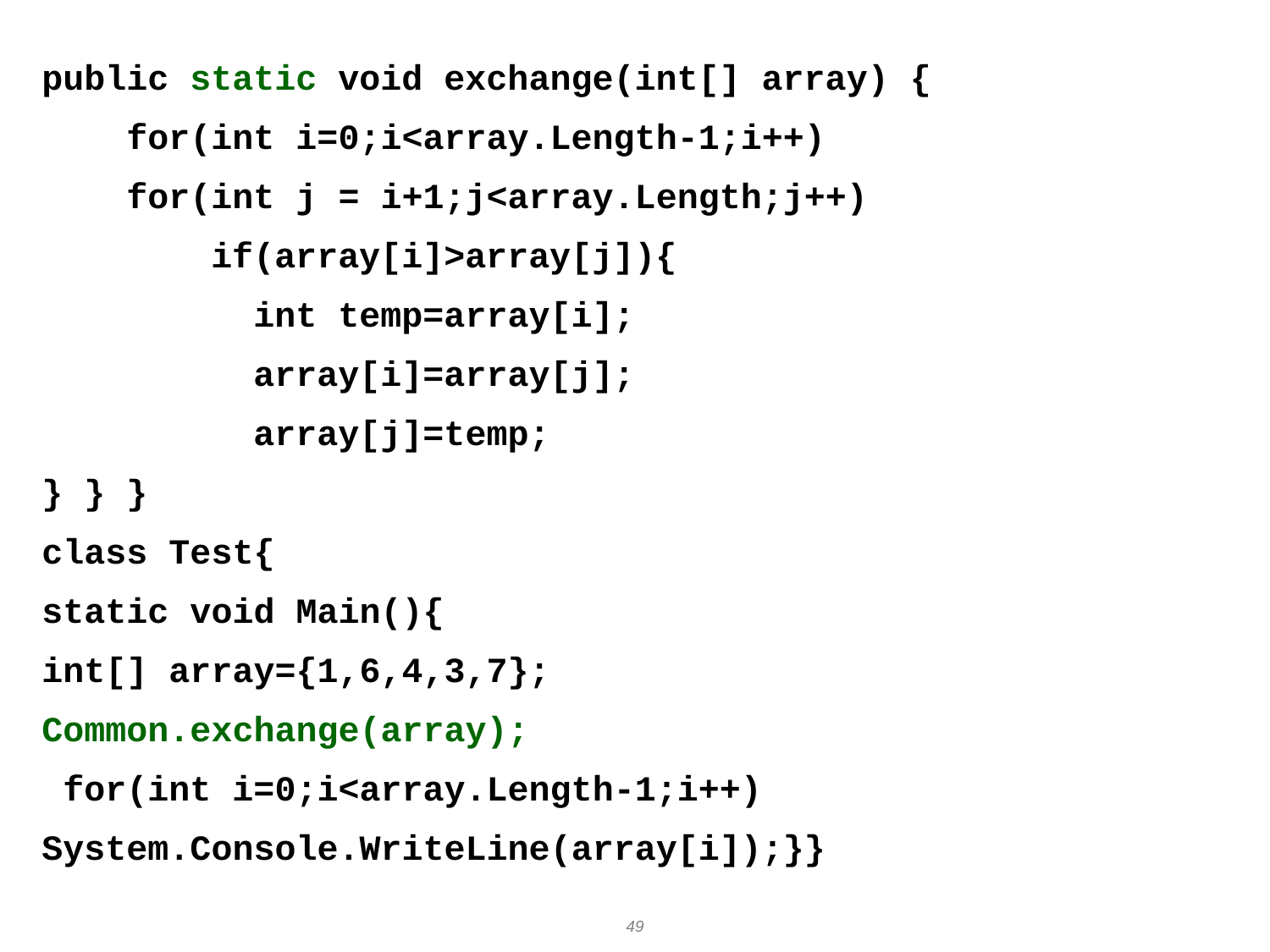

public static void exchange(int[] array) {
    for(int i=0;i<array.Length-1;i++)
    for(int j = i+1;j<array.Length;j++)
        if(array[i]>array[j]){
          int temp=array[i];
          array[i]=array[j];
          array[j]=temp;
} } }
class Test{
static void Main(){
int[] array={1,6,4,3,7};
Common.exchange(array);
 for(int i=0;i<array.Length-1;i++)
System.Console.WriteLine(array[i]);}}
49